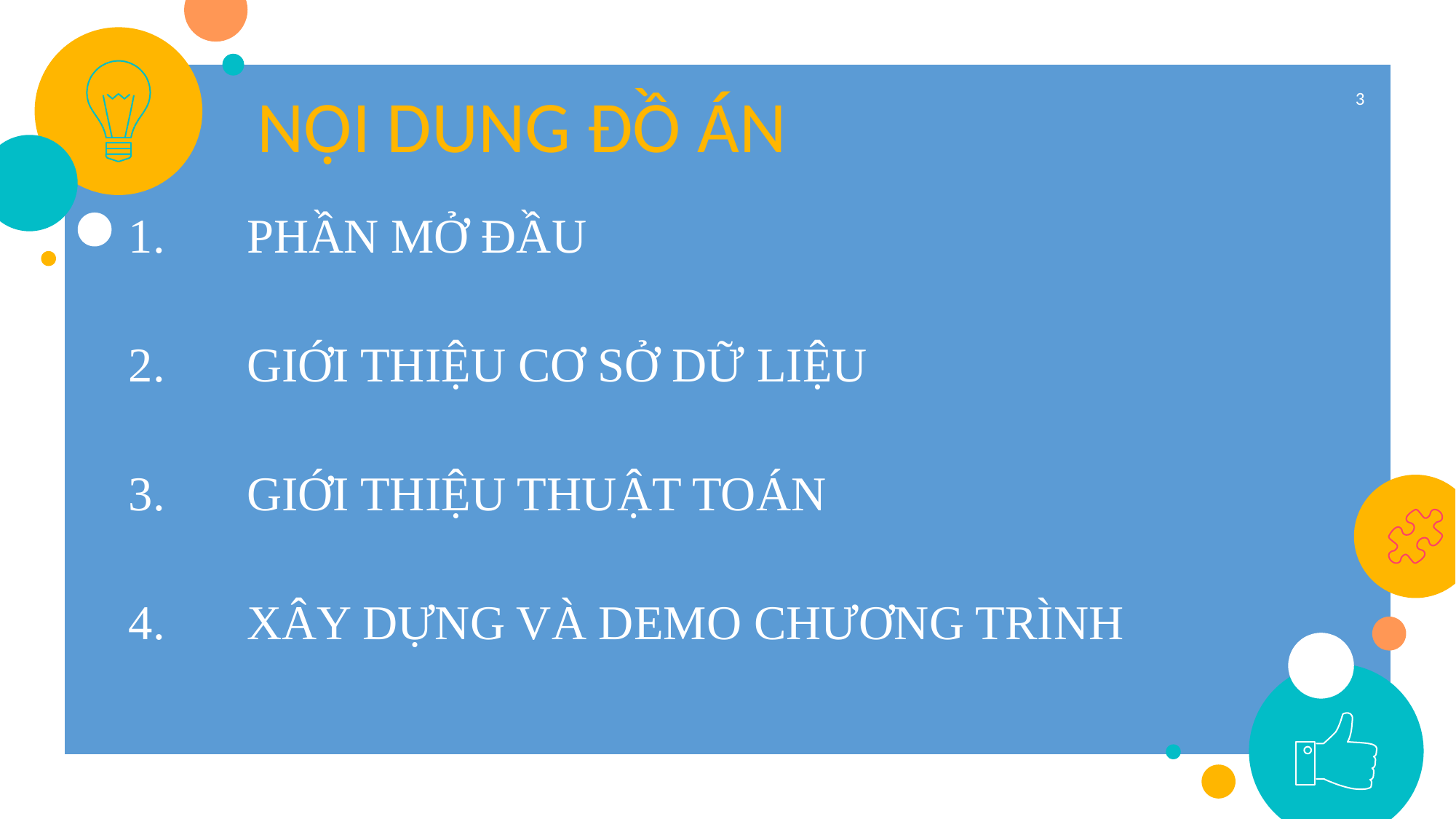

NỘI DUNG ĐỒ ÁN
3
PHẦN MỞ ĐẦU

GIỚI THIỆU CƠ SỞ DỮ LIỆU

GIỚI THIỆU THUẬT TOÁN

XÂY DỰNG VÀ DEMO CHƯƠNG TRÌNH